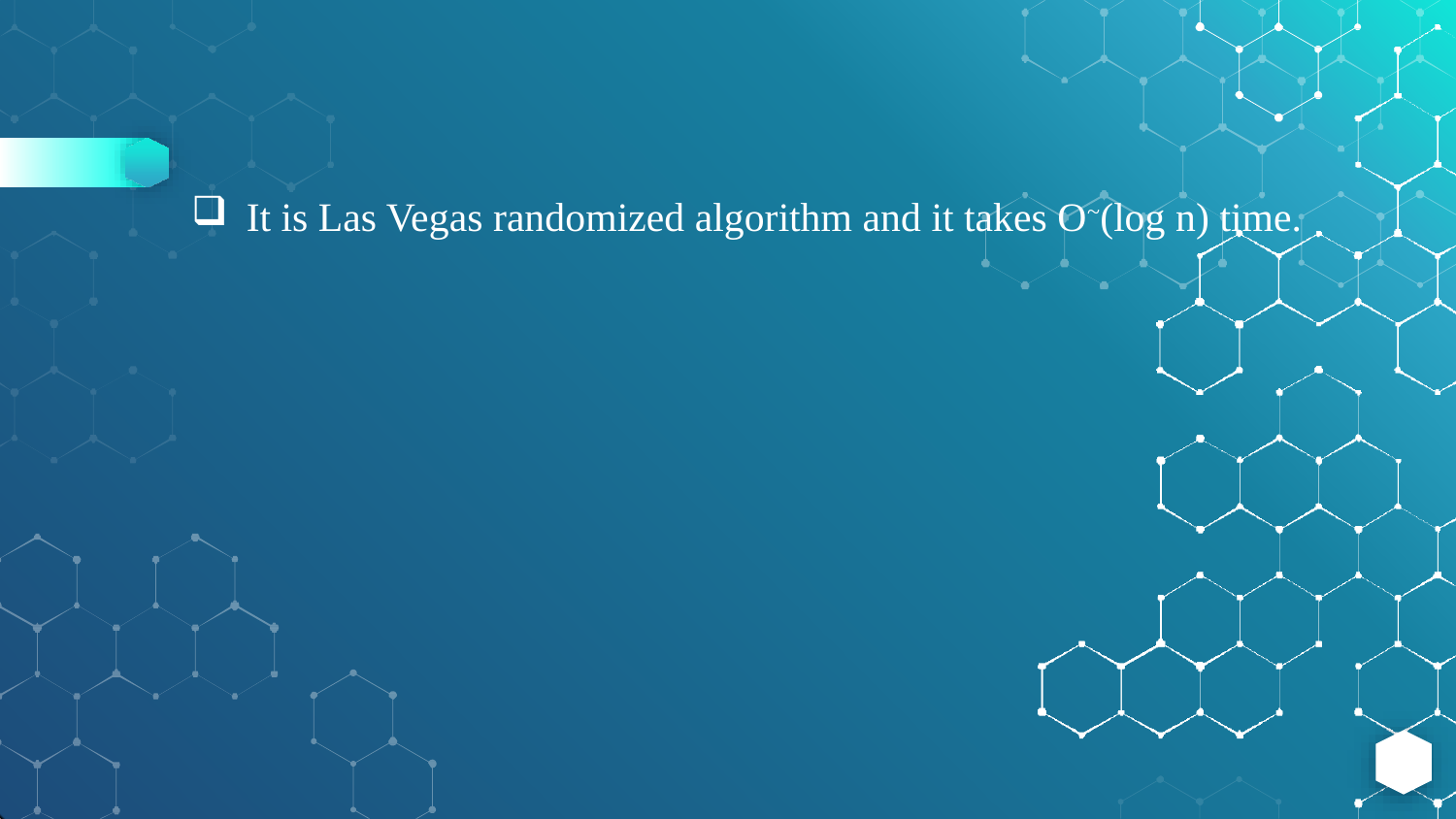

It is Las Vegas randomized algorithm and it takes O~(log n) time.